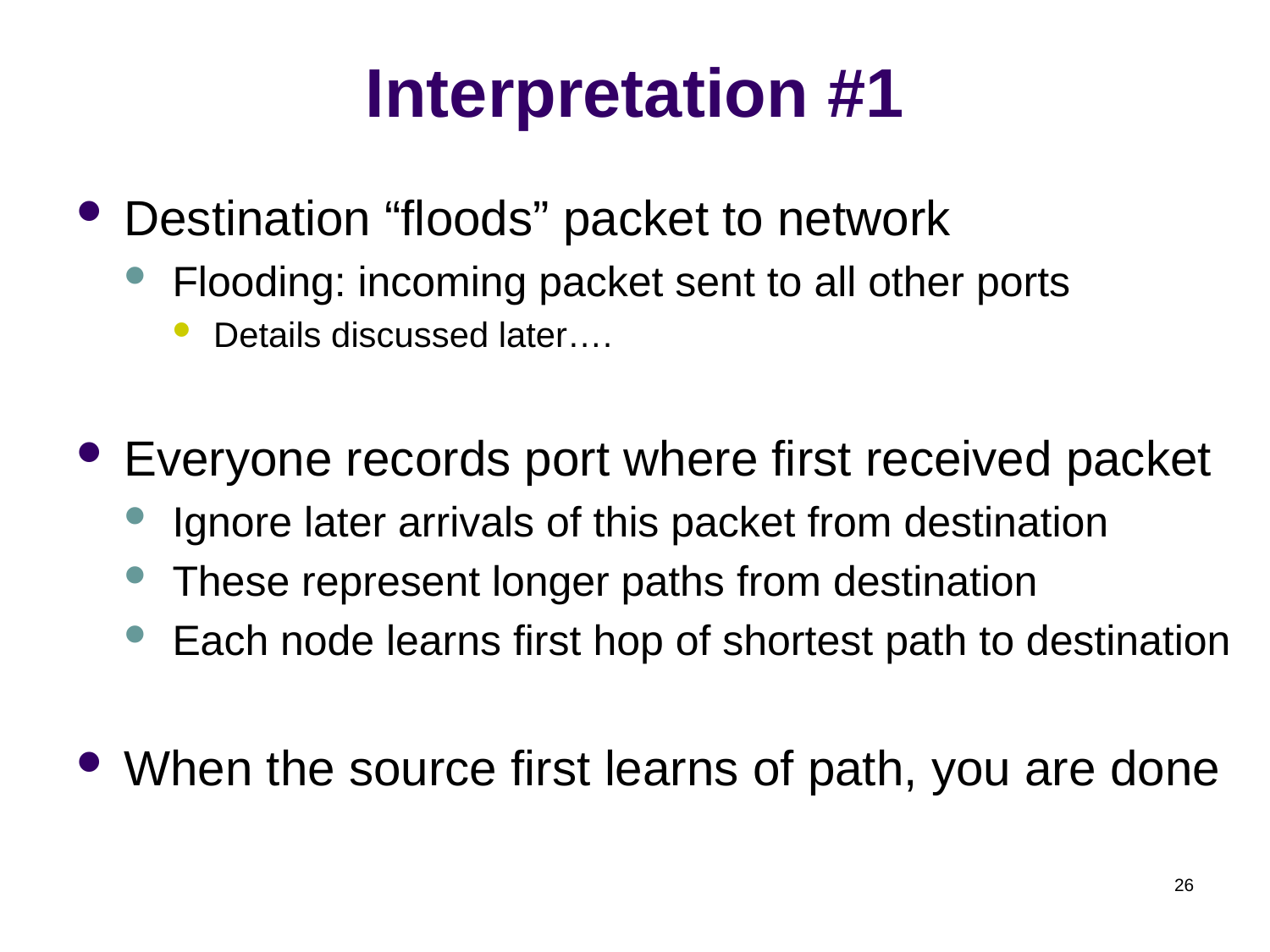

# Interpretation #1
Destination “floods” packet to network
Flooding: incoming packet sent to all other ports
Details discussed later….

Everyone records port where first received packet
Ignore later arrivals of this packet from destination
These represent longer paths from destination
Each node learns first hop of shortest path to destination

When the source first learns of path, you are done
26